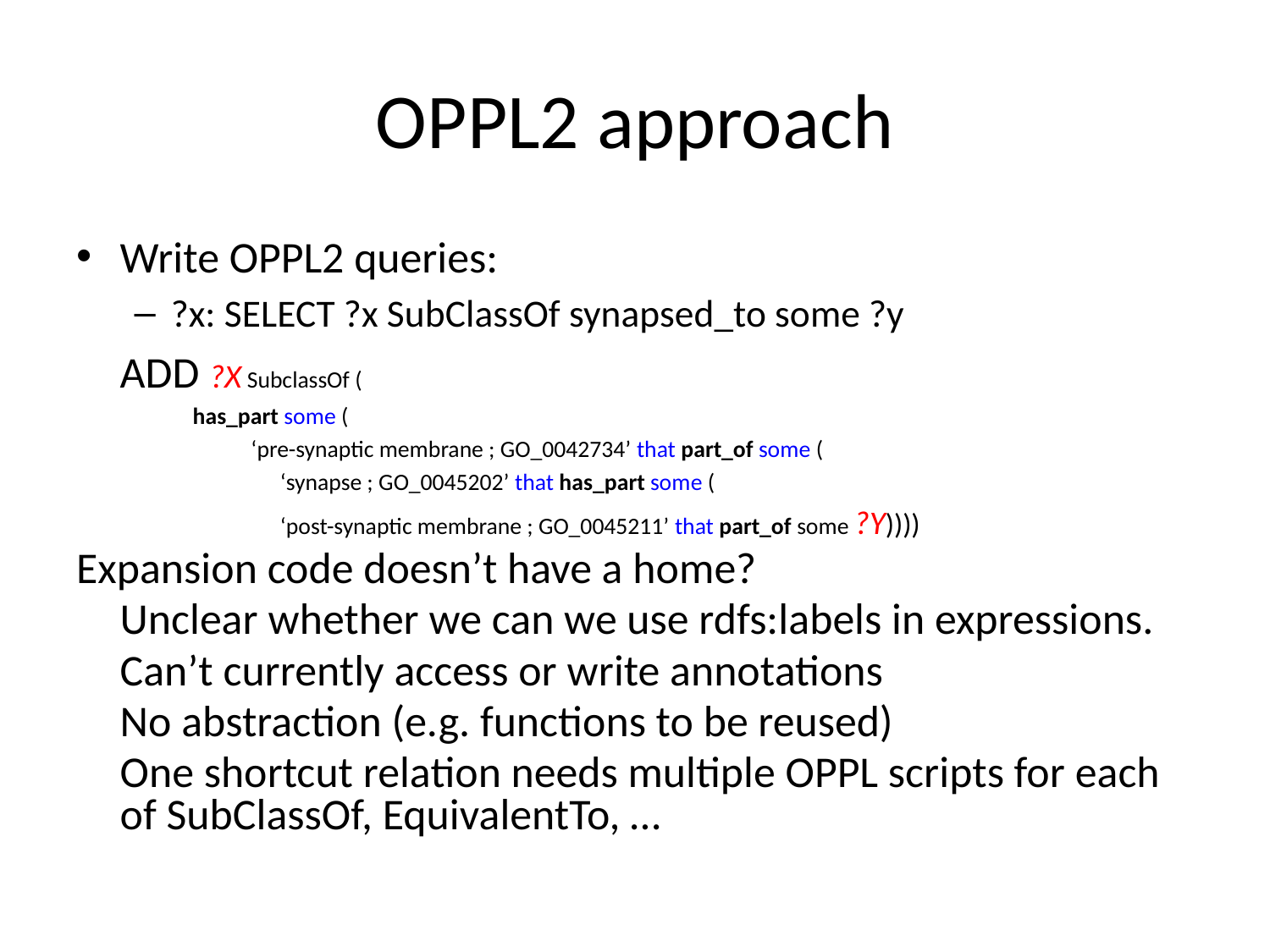

# OPPL2 approach
Write OPPL2 queries:
?x: SELECT ?x SubClassOf synapsed_to some ?y
			ADD ?X SubclassOf (
has_part some (
‘pre-synaptic membrane ; GO_0042734’ that part_of some (
	‘synapse ; GO_0045202’ that has_part some (
			‘post-synaptic membrane ; GO_0045211’ that part_of some ?Y))))
Expansion code doesn’t have a home?
	Unclear whether we can we use rdfs:labels in expressions.
	Can’t currently access or write annotations
	No abstraction (e.g. functions to be reused)
	One shortcut relation needs multiple OPPL scripts for each of SubClassOf, EquivalentTo, …